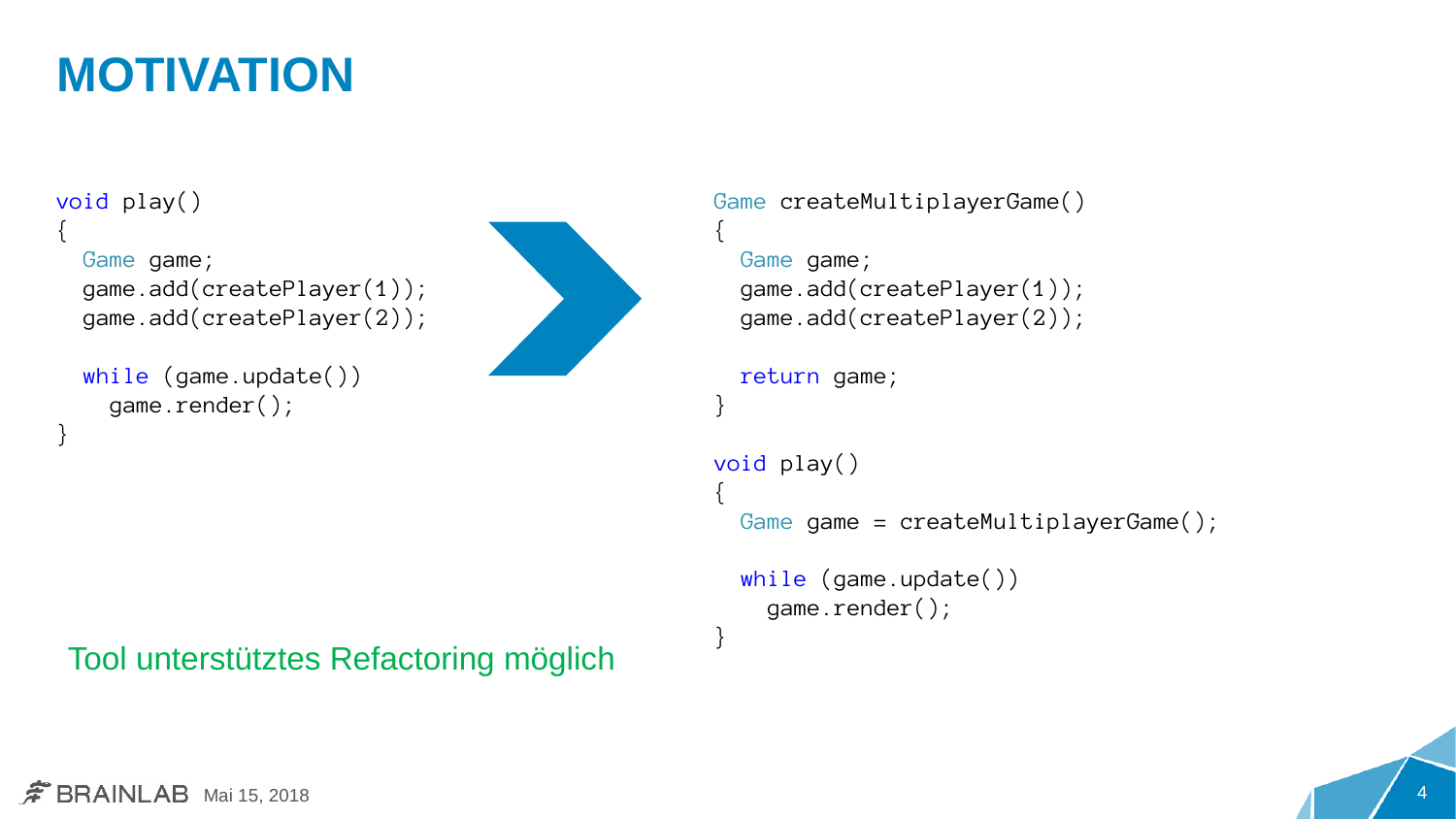

# Motivation
void play()
{
  Game game;
  game.add(createPlayer(1));
  game.add(createPlayer(2));

  while (game.update())
    game.render();
}
Game createMultiplayerGame()
{
  Game game;
  game.add(createPlayer(1));
  game.add(createPlayer(2));

  return game;
}

void play()
{
  Game game = createMultiplayerGame();

  while (game.update())
    game.render();
}

Tool unterstütztes Refactoring möglich